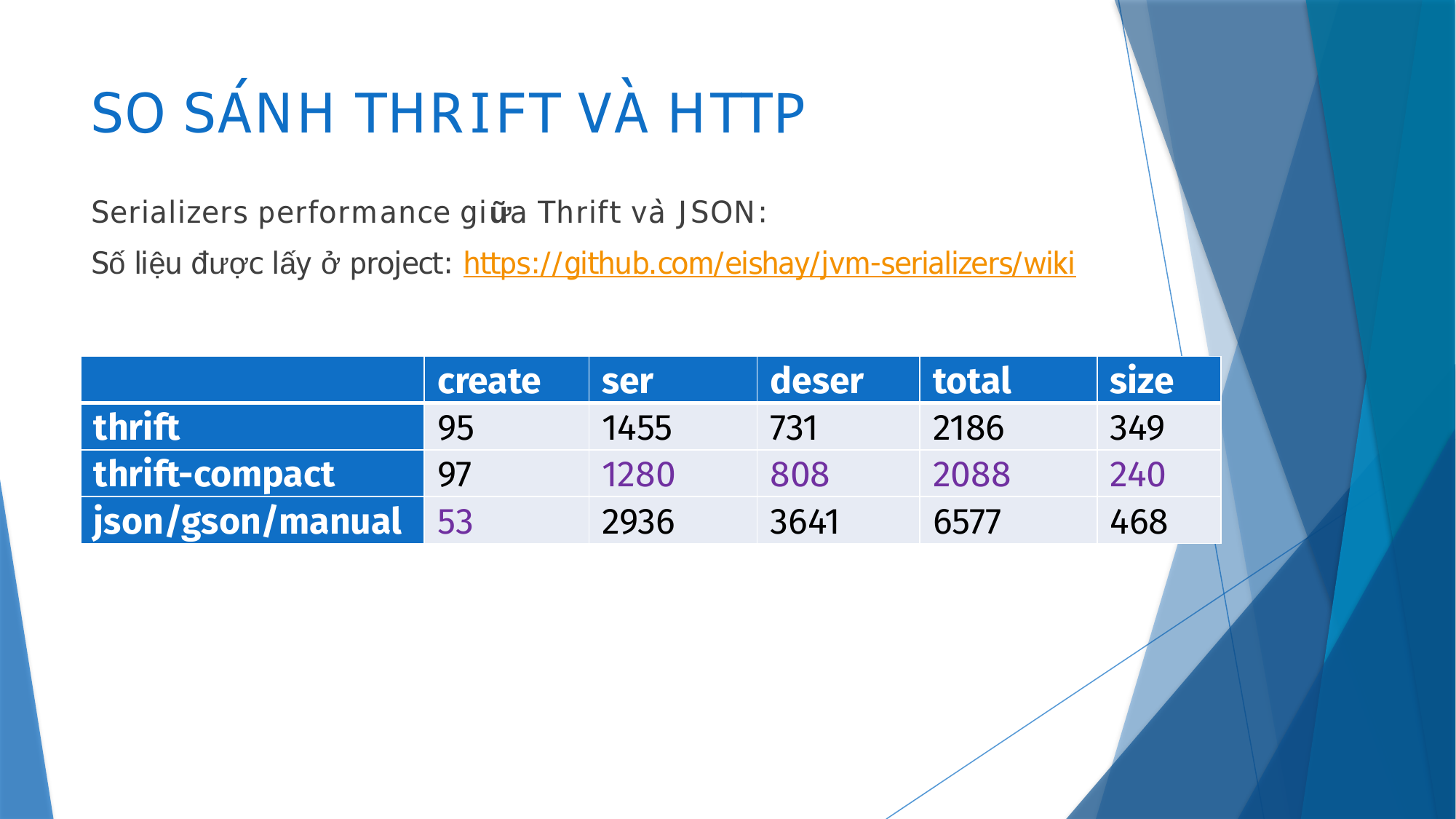

# SO SÁNH THRIFT VÀ HTTP
Serializers performance giữa Thrift và JSON:
Số liệu được lấy ở project: https://github.com/eishay/jvm-serializers/wiki

|  | create | ser | deser | total | size |
| --- | --- | --- | --- | --- | --- |
| thrift | 95 | 1455 | 731 | 2186 | 349 |
| thrift-compact | 97 | 1280 | 808 | 2088 | 240 |
| json/gson/manual | 53 | 2936 | 3641 | 6577 | 468 |